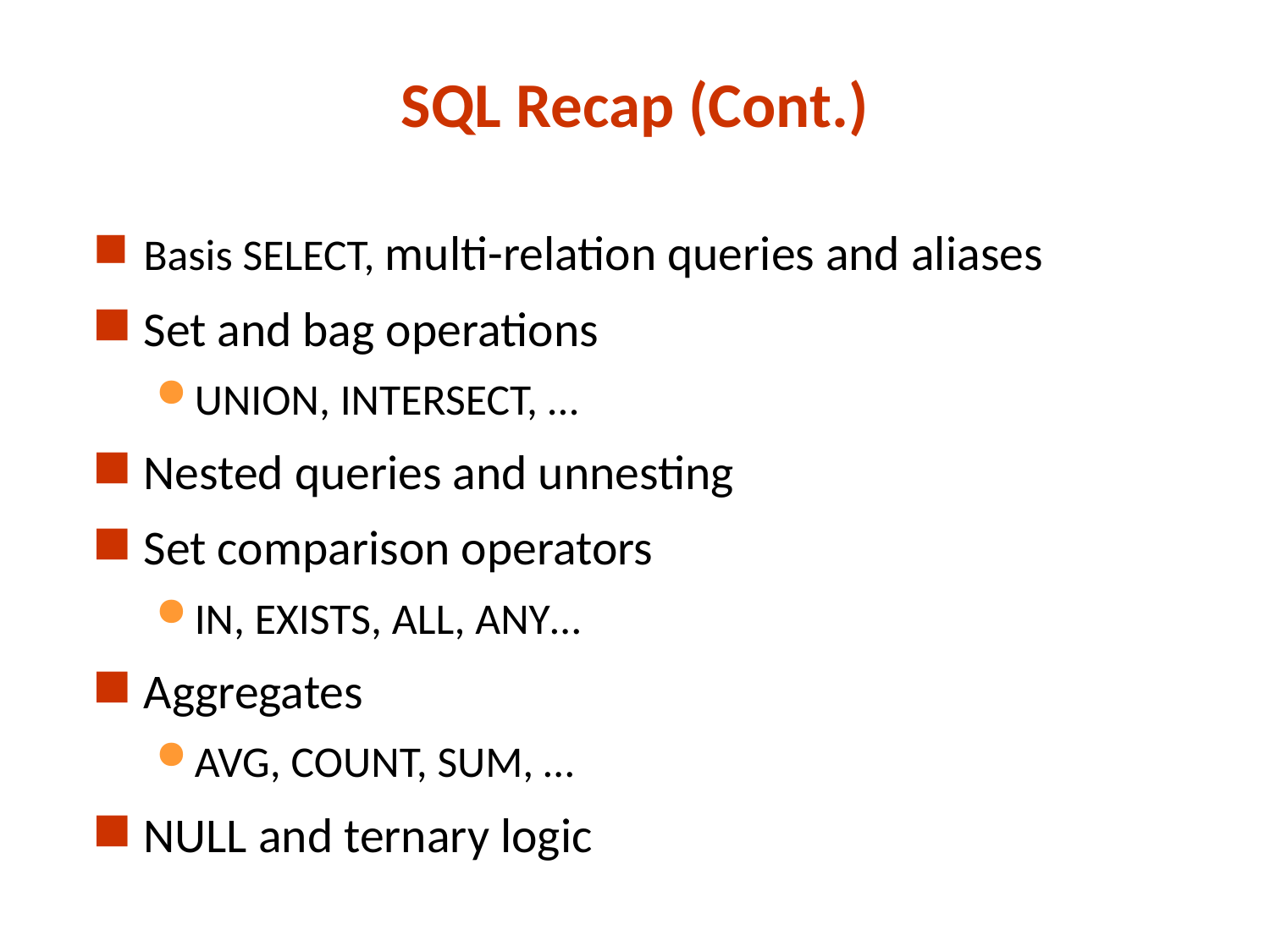

# SQL Recap (Cont.)
Basis SELECT, multi-relation queries and aliases
Set and bag operations
UNION, INTERSECT, …
Nested queries and unnesting
Set comparison operators
IN, EXISTS, ALL, ANY…
Aggregates
AVG, COUNT, SUM, …
NULL and ternary logic